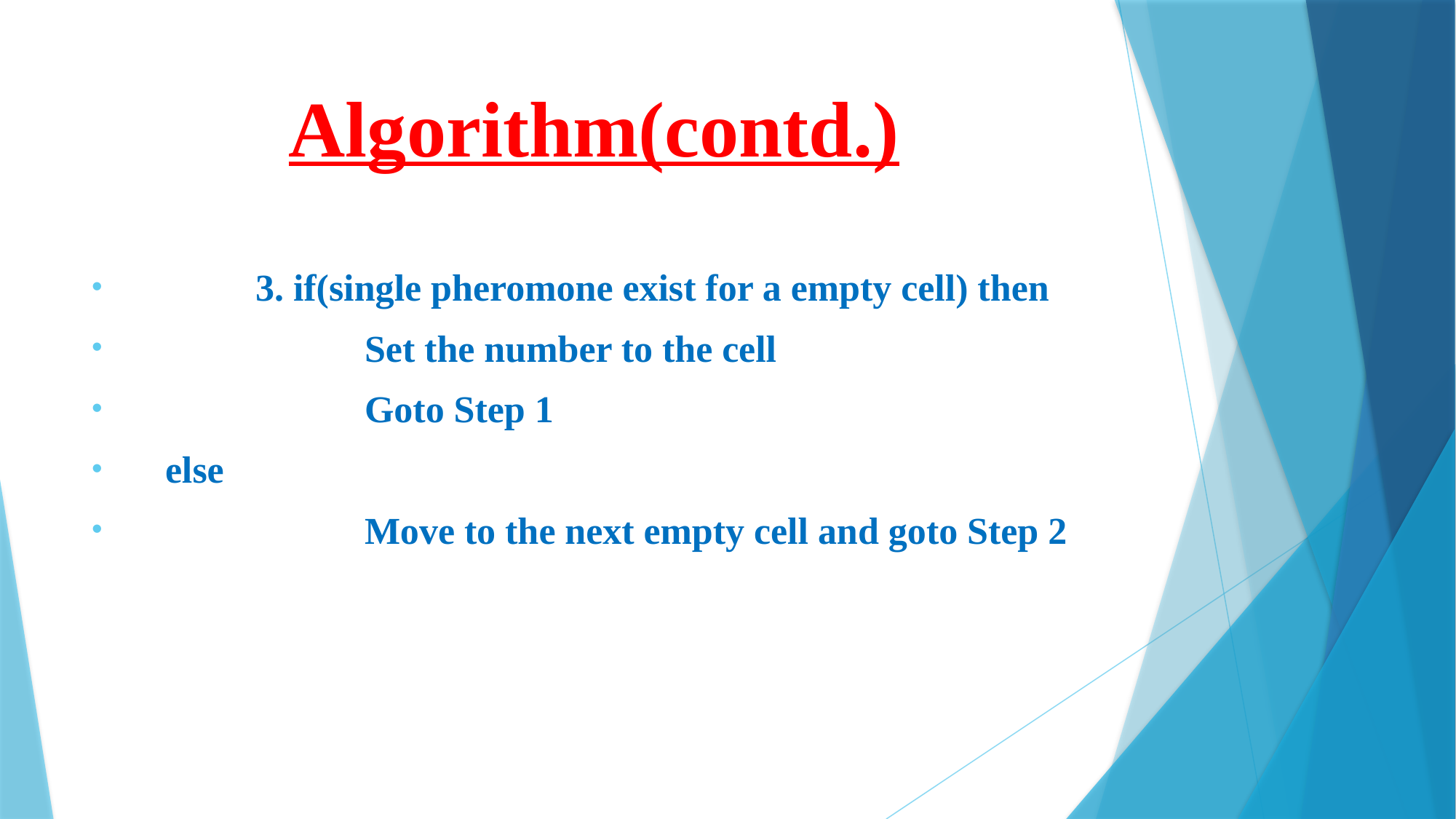

# Algorithm(contd.)
 	3. if(single pheromone exist for a empty cell) then
		Set the number to the cell
		Goto Step 1
  else
		Move to the next empty cell and goto Step 2